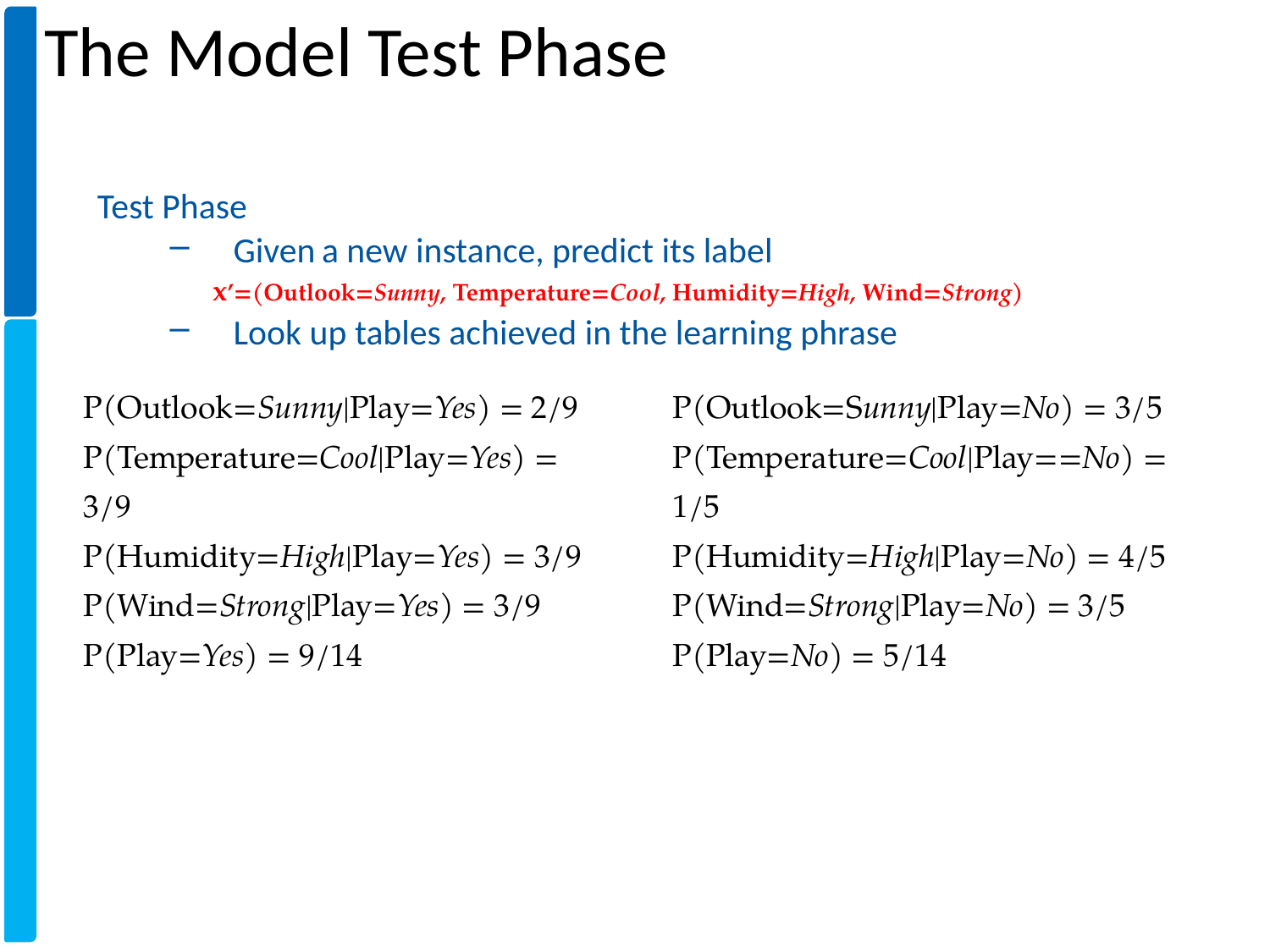

The Model Test Phase

Test Phase
Given a new instance, predict its label
      x’=(Outlook=Sunny, Temperature=Cool, Humidity=High, Wind=Strong)
Look up tables achieved in the learning phrase

P(Outlook=Sunny|Play=Yes) = 2/9
P(Temperature=Cool|Play=Yes) = 3/9
P(Humidity=High|Play=Yes) = 3/9
P(Wind=Strong|Play=Yes) = 3/9
P(Play=Yes) = 9/14
P(Outlook=Sunny|Play=No) = 3/5
P(Temperature=Cool|Play==No) = 1/5
P(Humidity=High|Play=No) = 4/5
P(Wind=Strong|Play=No) = 3/5
P(Play=No) = 5/14